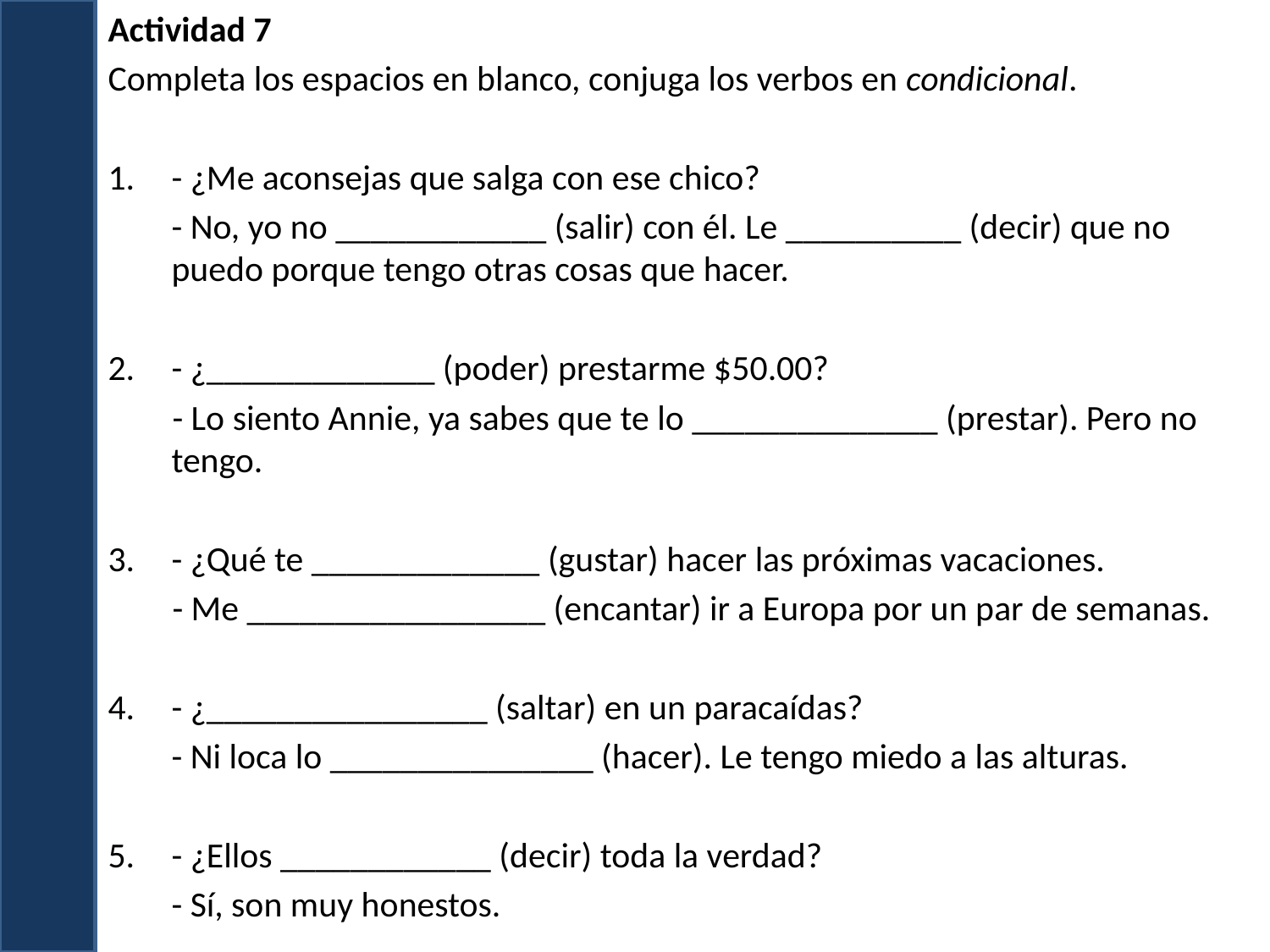

Actividad 7
Completa los espacios en blanco, conjuga los verbos en condicional.

- ¿Me aconsejas que salga con ese chico?
	- No, yo no ____________ (salir) con él. Le __________ (decir) que no puedo porque tengo otras cosas que hacer.

2. 	- ¿_____________ (poder) prestarme $50.00?
        - Lo siento Annie, ya sabes que te lo ______________ (prestar). Pero no tengo.

3.	- ¿Qué te _____________ (gustar) hacer las próximas vacaciones.
        - Me _________________ (encantar) ir a Europa por un par de semanas.

- ¿________________ (saltar) en un paracaídas?
	- Ni loca lo _______________ (hacer). Le tengo miedo a las alturas.

- ¿Ellos ____________ (decir) toda la verdad?
	- Sí, son muy honestos.